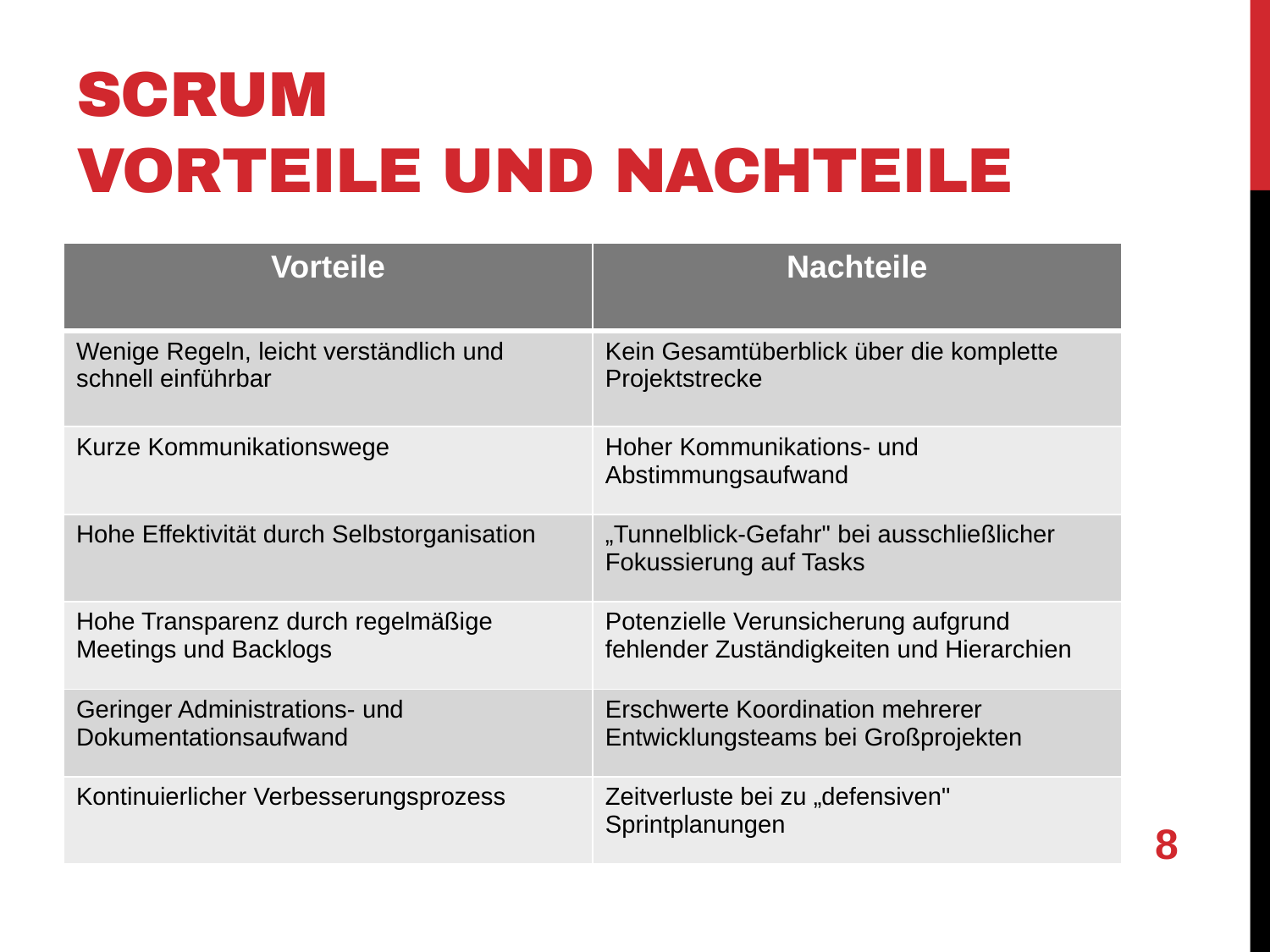

# Scrum Vorteile und Nachteile
| Vorteile | Nachteile |
| --- | --- |
| Wenige Regeln, leicht verständlich und schnell einführbar | Kein Gesamtüberblick über die komplette Projektstrecke |
| Kurze Kommunikationswege | Hoher Kommunikations- und Abstimmungsaufwand |
| Hohe Effektivität durch Selbstorganisation | „Tunnelblick-Gefahr" bei ausschließlicher Fokussierung auf Tasks |
| Hohe Transparenz durch regelmäßige Meetings und Backlogs | Potenzielle Verunsicherung aufgrund fehlender Zuständigkeiten und Hierarchien |
| Geringer Administrations- und Dokumentationsaufwand | Erschwerte Koordination mehrerer Entwicklungsteams bei Großprojekten |
| Kontinuierlicher Verbesserungsprozess | Zeitverluste bei zu „defensiven" Sprintplanungen |
8